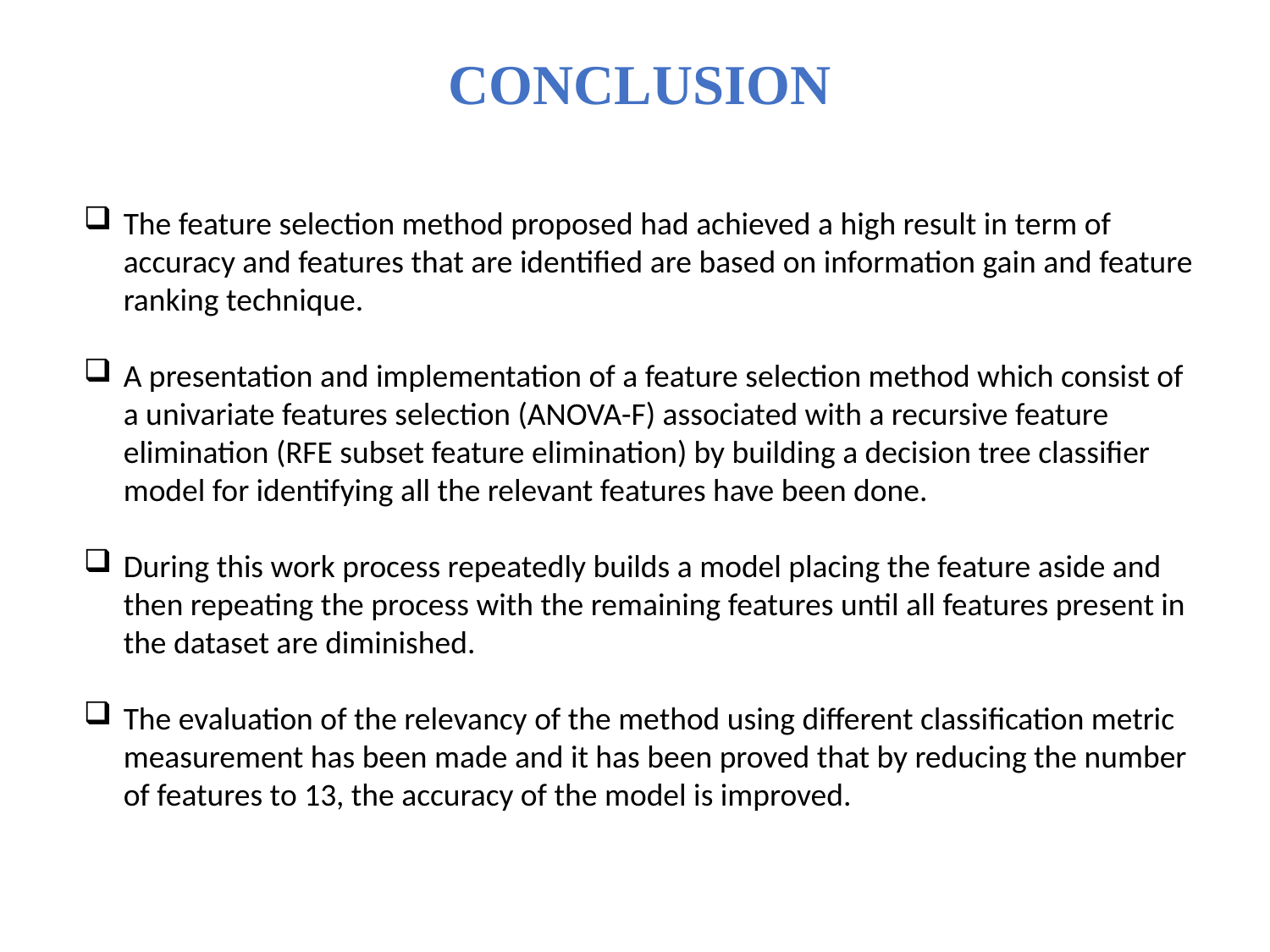

CONCLUSION

The feature selection method proposed had achieved a high result in term of accuracy and features that are identified are based on information gain and feature ranking technique.

A presentation and implementation of a feature selection method which consist of a univariate features selection (ANOVA-F) associated with a recursive feature elimination (RFE subset feature elimination) by building a decision tree classifier model for identifying all the relevant features have been done.

During this work process repeatedly builds a model placing the feature aside and then repeating the process with the remaining features until all features present in the dataset are diminished.

The evaluation of the relevancy of the method using different classification metric measurement has been made and it has been proved that by reducing the number of features to 13, the accuracy of the model is improved.